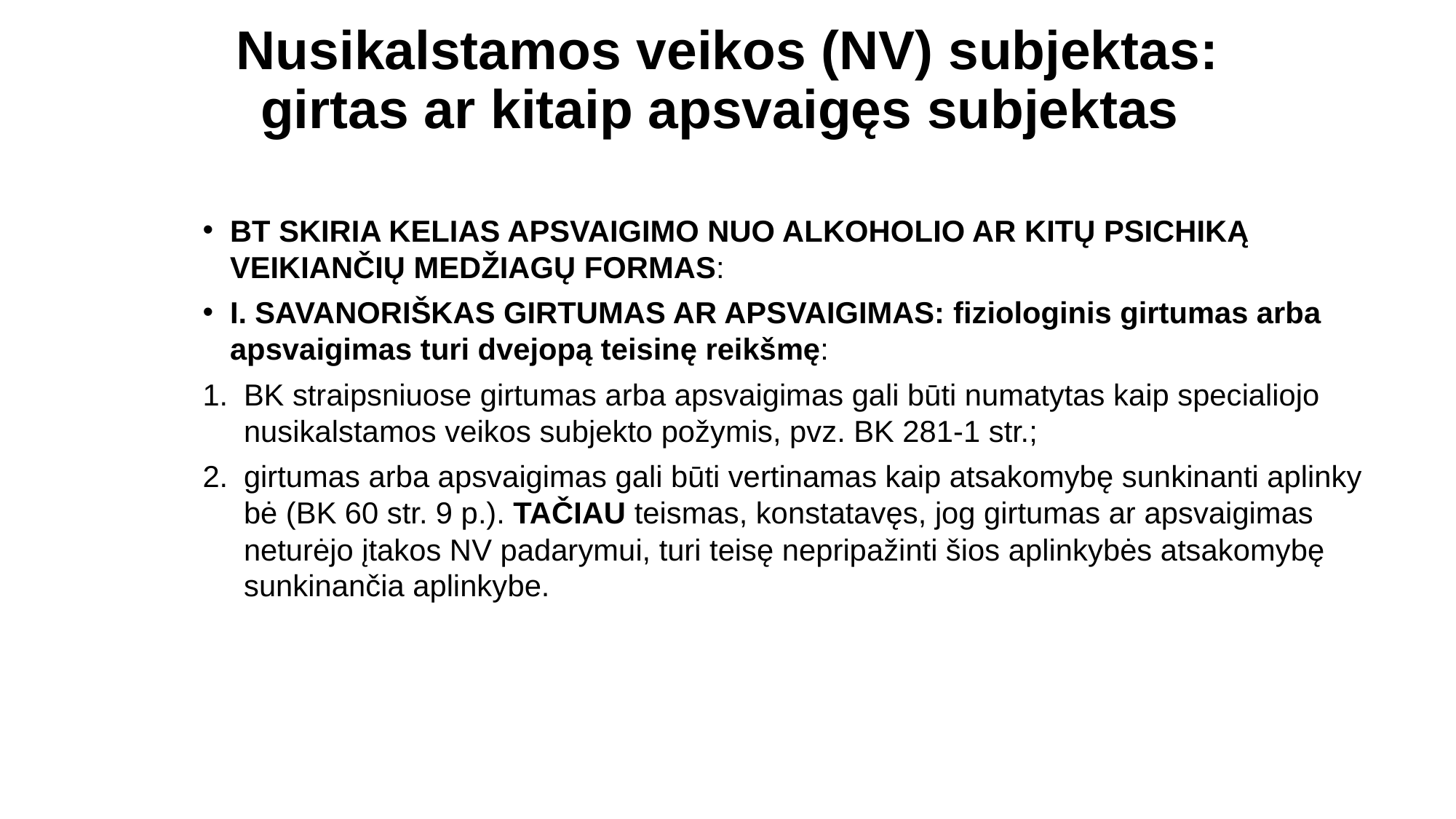

# Nusikalstamos veikos (NV) subjektas: girtas ar kitaip apsvaigęs subjektas

BT SKIRIA KELIAS APSVAIGIMO NUO ALKOHO­LIO AR KITŲ PSICHIKĄ VEIKIANČIŲ MEDŽIAGŲ FORMAS:
I. SAVANORIŠKAS GIRTUMAS AR APSVAIGIMAS: fiziologinis girtumas arba apsvaigimas turi dvejopą teisinę reikšmę:
BK straipsniuose girtu­mas arba apsvaigimas gali būti numatytas kaip specialiojo nusikalsta­mos veikos subjekto požymis, pvz. BK 281-1 str.;
girtumas arba apsvaigimas gali būti vertinamas kaip atsakomybę sunkinanti aplinky­bė (BK 60 str. 9 p.). TAČIAU teismas, konstatavęs, jog girtumas ar apsvaigimas neturėjo įtakos NV padarymui, turi teisę nepripažinti šios aplinkybės atsakomybę sunkinančia aplinkybe.